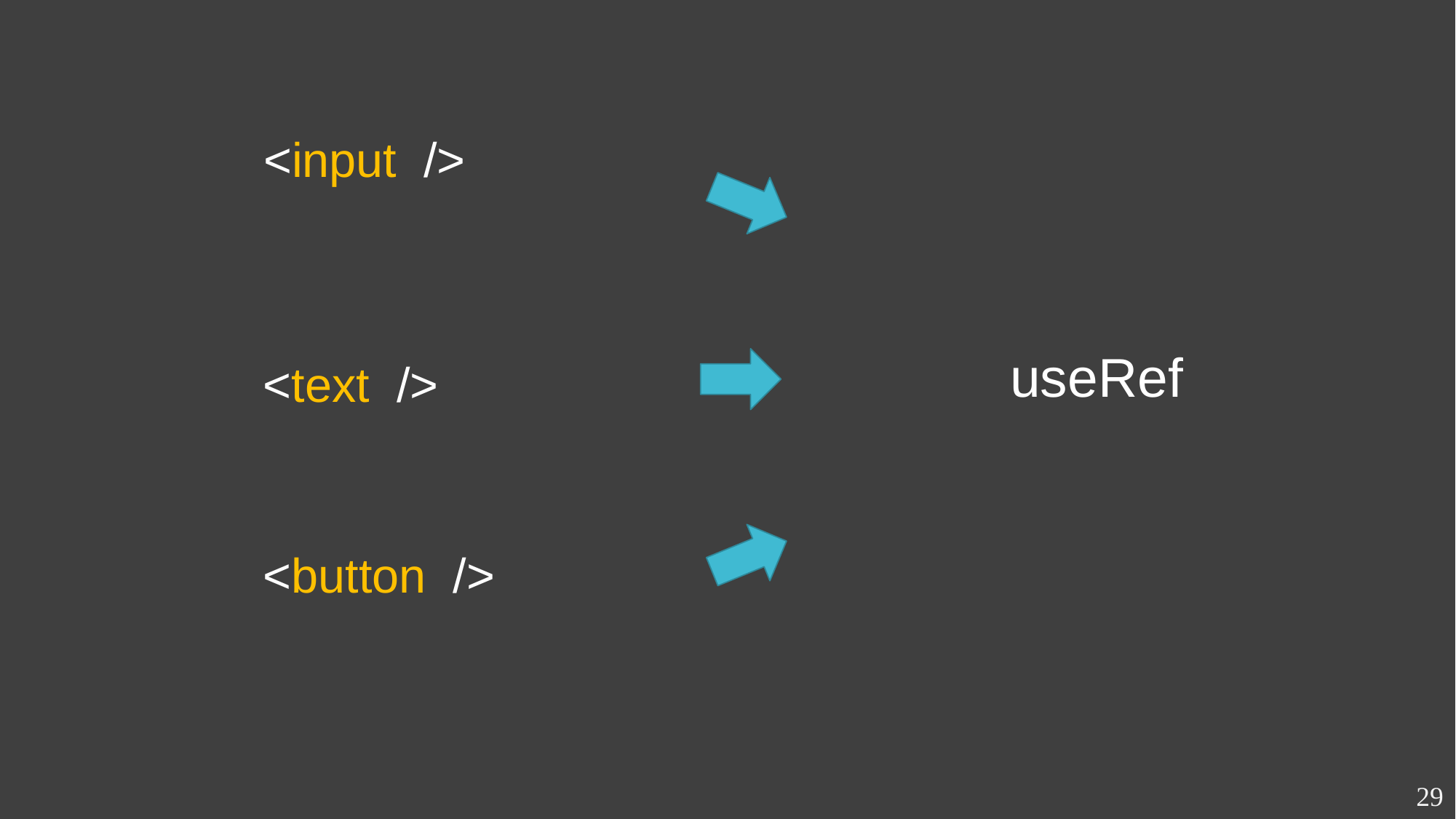

<input  />

useRef

<text  />

<button  />
29